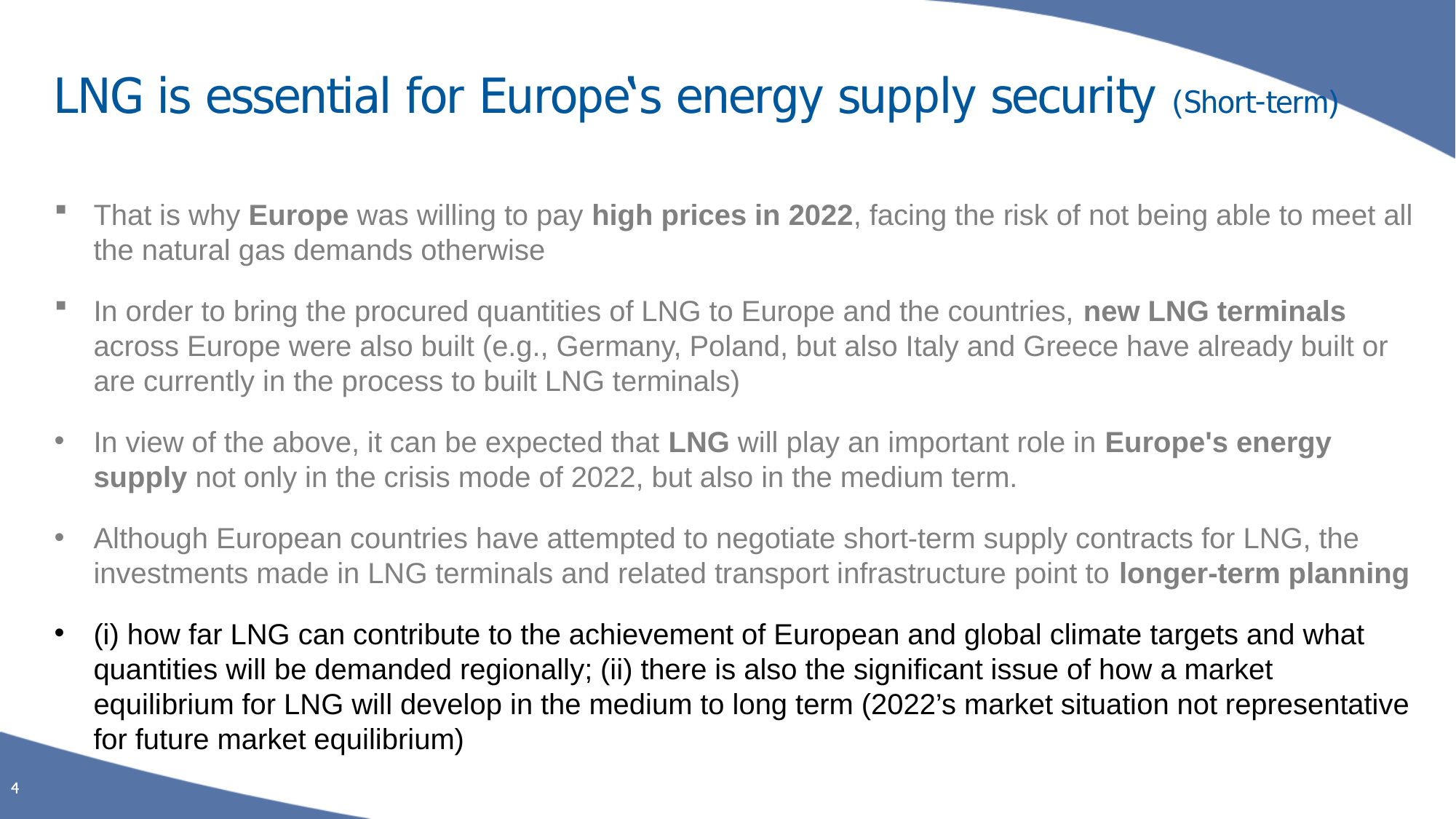

# LNG is essential for Europe‘s energy supply security (Short-term)
That is why Europe was willing to pay high prices in 2022, facing the risk of not being able to meet all the natural gas demands otherwise
In order to bring the procured quantities of LNG to Europe and the countries, new LNG terminals across Europe were also built (e.g., Germany, Poland, but also Italy and Greece have already built or are currently in the process to built LNG terminals)
In view of the above, it can be expected that LNG will play an important role in Europe's energy supply not only in the crisis mode of 2022, but also in the medium term.
Although European countries have attempted to negotiate short-term supply contracts for LNG, the investments made in LNG terminals and related transport infrastructure point to longer-term planning
(i) how far LNG can contribute to the achievement of European and global climate targets and what quantities will be demanded regionally; (ii) there is also the significant issue of how a market equilibrium for LNG will develop in the medium to long term (2022’s market situation not representative for future market equilibrium)
4